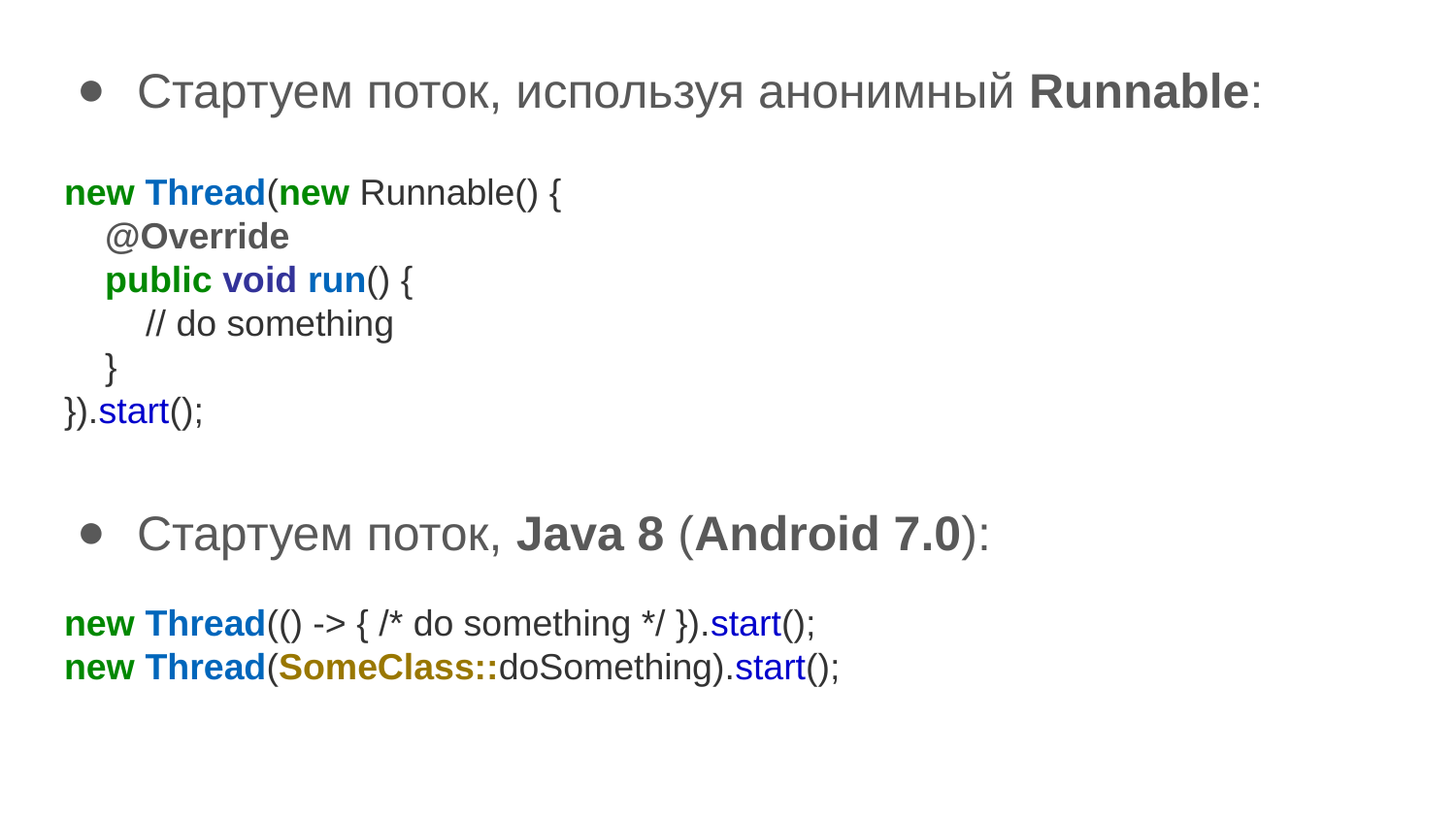

Стартуем поток, используя анонимный Runnable:
new Thread(new Runnable() {
    @Override
    public void run() {
        // do something
    }
}).start();
Стартуем поток, Java 8 (Android 7.0):
new Thread(() -> { /* do something */ }).start();
new Thread(SomeClass::doSomething).start();